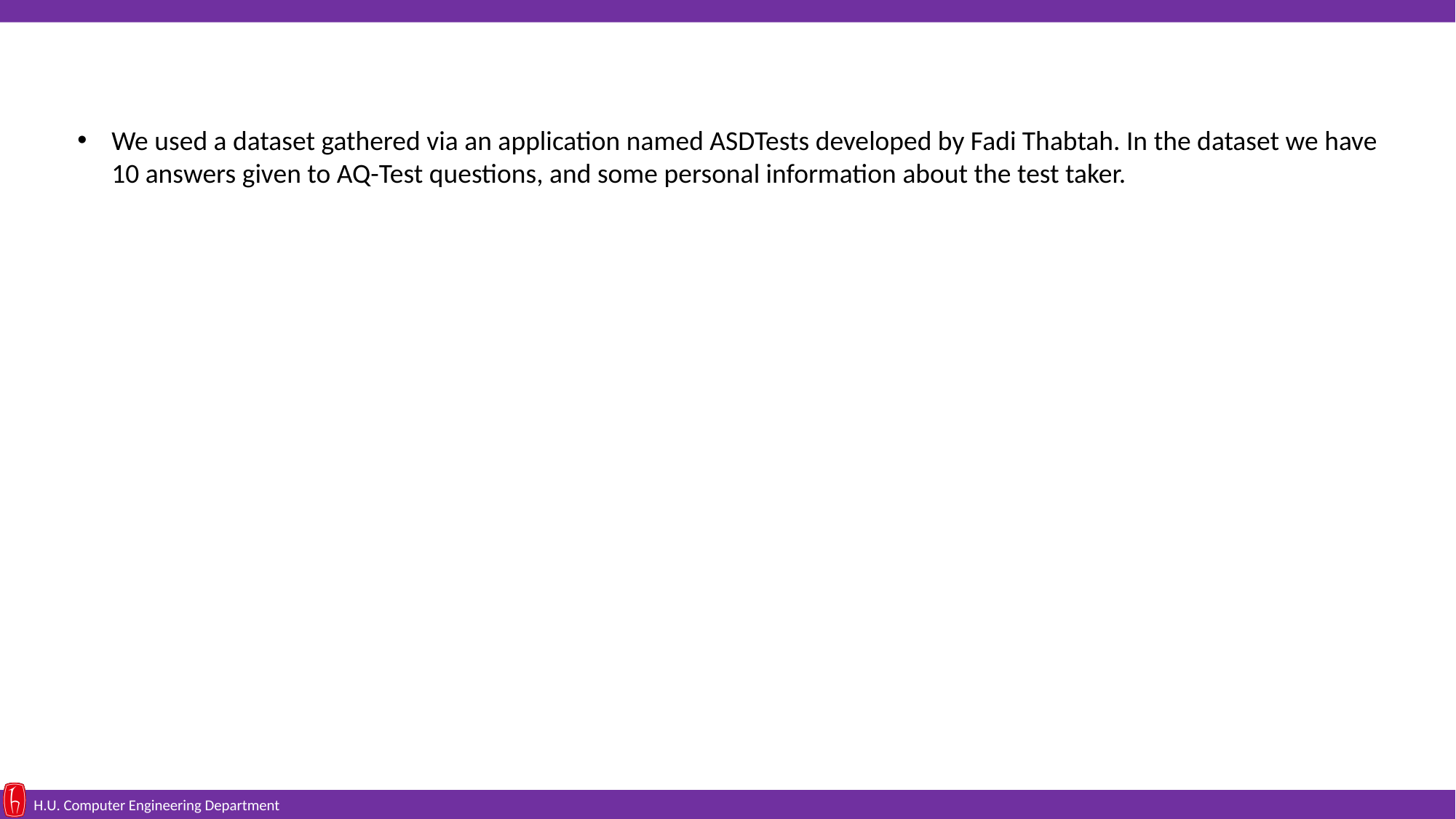

We used a dataset gathered via an application named ASDTests developed by Fadi Thabtah. In the dataset we have 10 answers given to AQ-Test questions, and some personal information about the test taker.